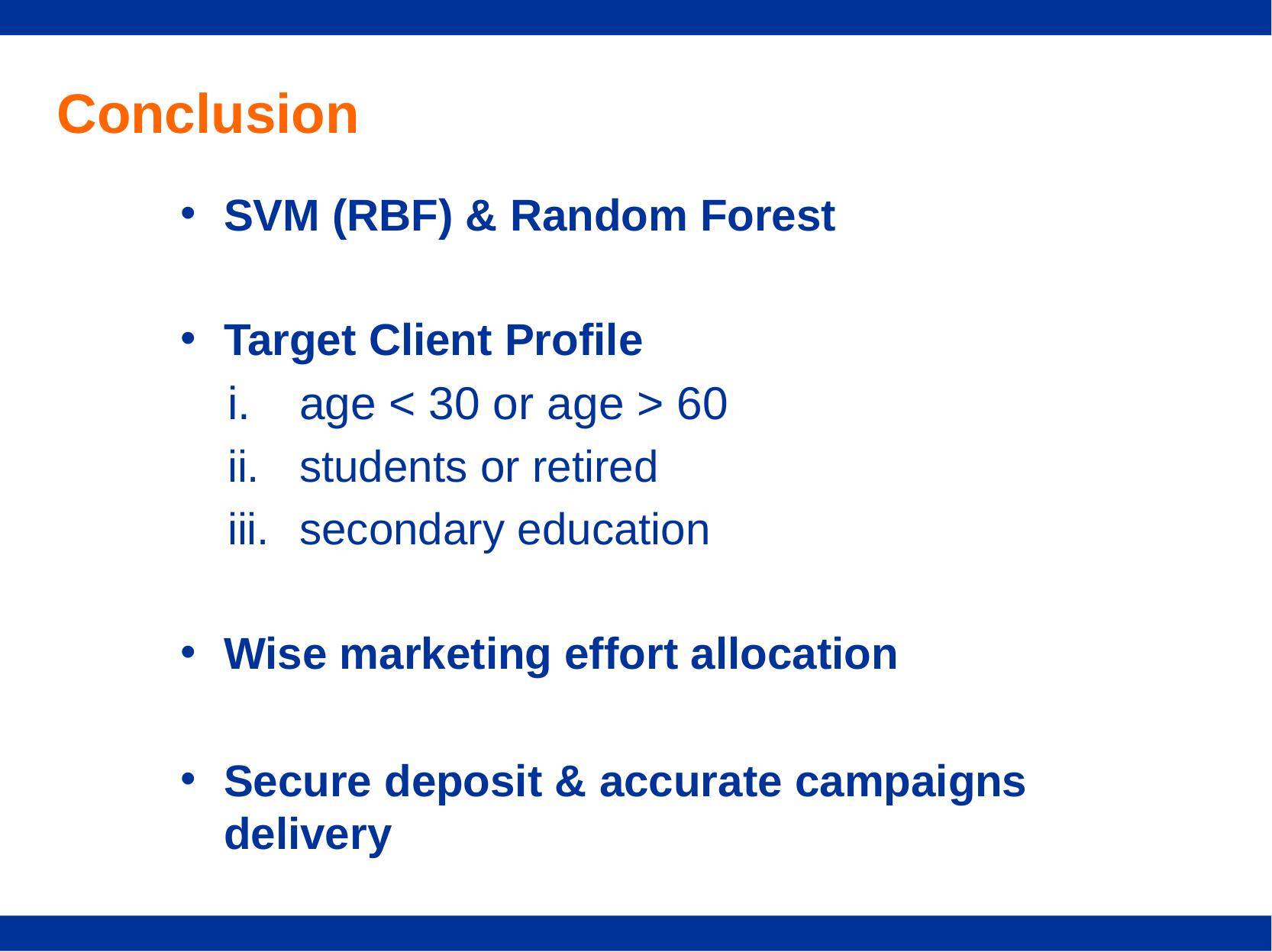

# Conclusion
SVM (RBF) & Random Forest

Target Client Profile
age < 30 or age > 60
students or retired
secondary education

Wise marketing effort allocation

Secure deposit & accurate campaigns delivery